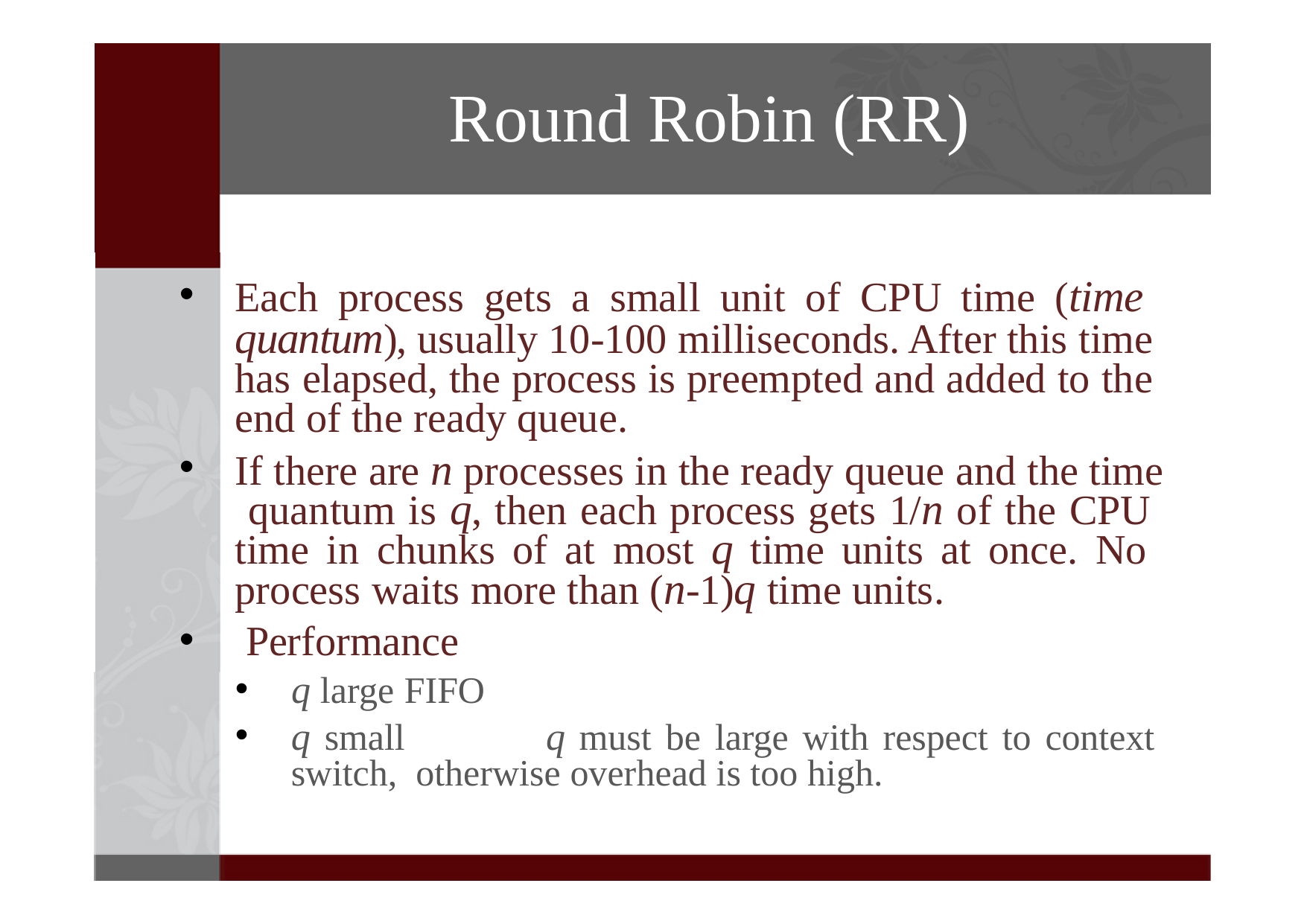

# Round Robin (RR)
Each process gets a small unit of CPU time (time  quantum), usually 10-100 milliseconds. After this time  has elapsed, the process is preempted and added to the  end of the ready queue.
If there are n processes in the ready queue and the time  quantum is q, then each process gets 1/n of the CPU  time in chunks of at most q time units at once. No  process waits more than (n-1)q time units.
Performance
q large	FIFO
q small	q must be large with respect to context switch,  otherwise overhead is too high.